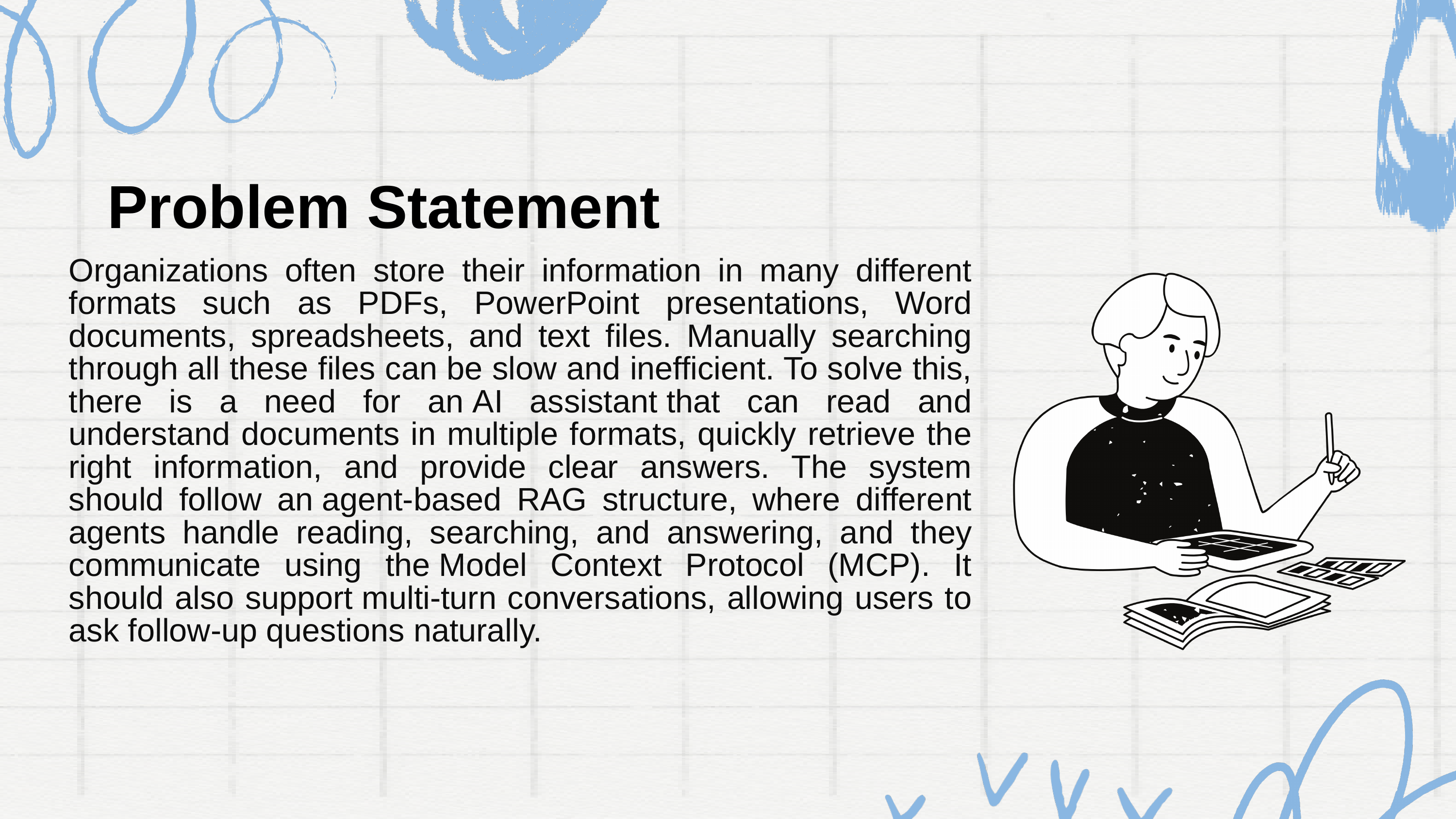

Problem Statement
Organizations often store their information in many different formats such as PDFs, PowerPoint presentations, Word documents, spreadsheets, and text files. Manually searching through all these files can be slow and inefficient. To solve this, there is a need for an AI assistant that can read and understand documents in multiple formats, quickly retrieve the right information, and provide clear answers. The system should follow an agent-based RAG structure, where different agents handle reading, searching, and answering, and they communicate using the Model Context Protocol (MCP). It should also support multi-turn conversations, allowing users to ask follow-up questions naturally.